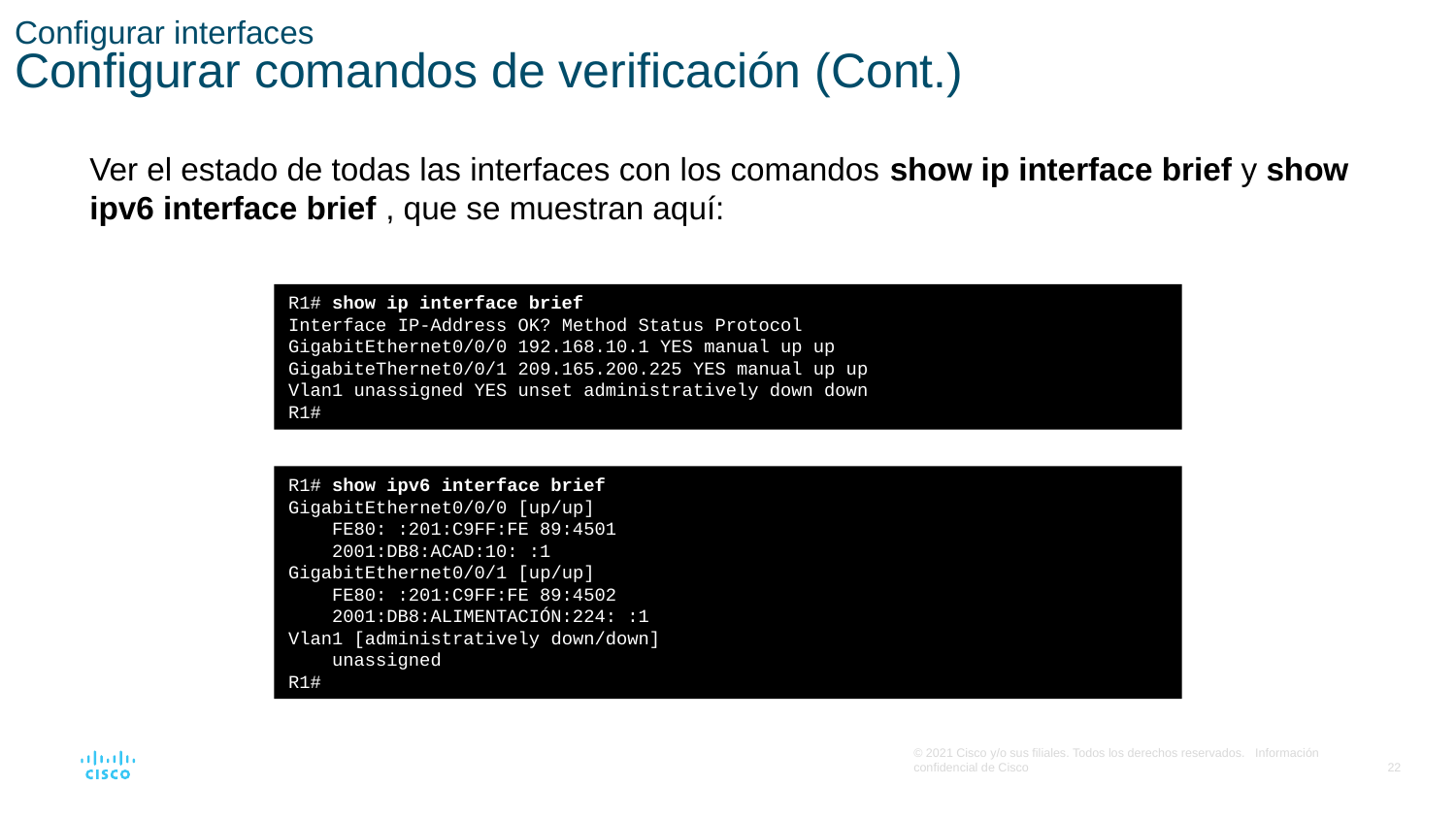

# Configurar interfaces Configurar comandos de verificación (Cont.)
Ver el estado de todas las interfaces con los comandos show ip interface brief y show ipv6 interface brief , que se muestran aquí:
R1# show ip interface brief
Interface IP-Address OK? Method Status Protocol
GigabitEthernet0/0/0 192.168.10.1 YES manual up up
GigabiteThernet0/0/1 209.165.200.225 YES manual up up
Vlan1 unassigned YES unset administratively down down
R1#
R1# show ipv6 interface brief
GigabitEthernet0/0/0 [up/up]
    FE80: :201:C9FF:FE 89:4501
    2001:DB8:ACAD:10: :1
GigabitEthernet0/0/1 [up/up]
    FE80: :201:C9FF:FE 89:4502
    2001:DB8:ALIMENTACIÓN:224: :1
Vlan1 [administratively down/down]
    unassigned
R1#